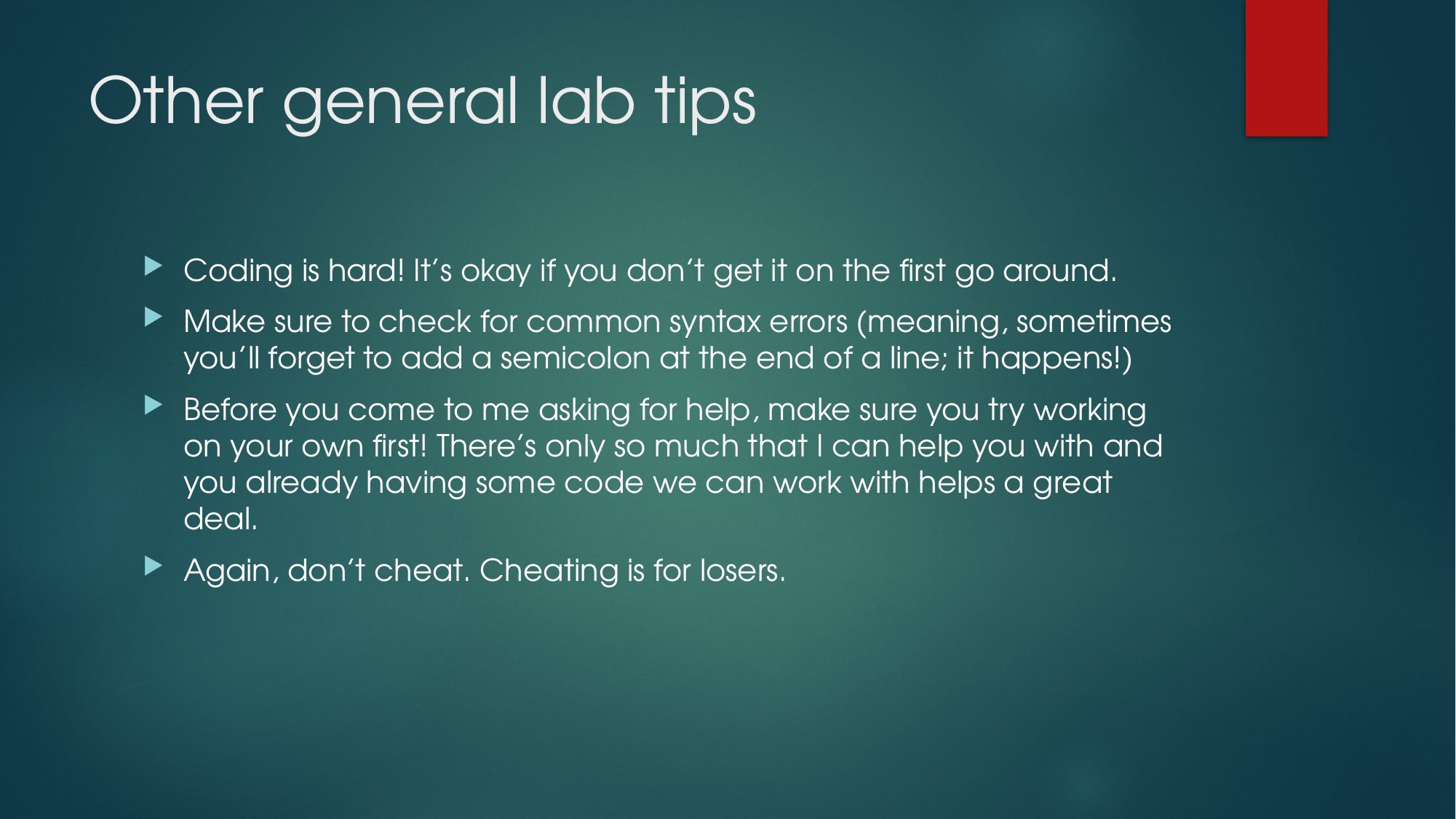

# Other general lab tips
Coding is hard! It’s okay if you don’t get it on the first go around.
Make sure to check for common syntax errors (meaning, sometimes you’ll forget to add a semicolon at the end of a line; it happens!)
Before you come to me asking for help, make sure you try working on your own first! There’s only so much that I can help you with and you already having some code we can work with helps a great deal.
Again, don’t cheat. Cheating is for losers.